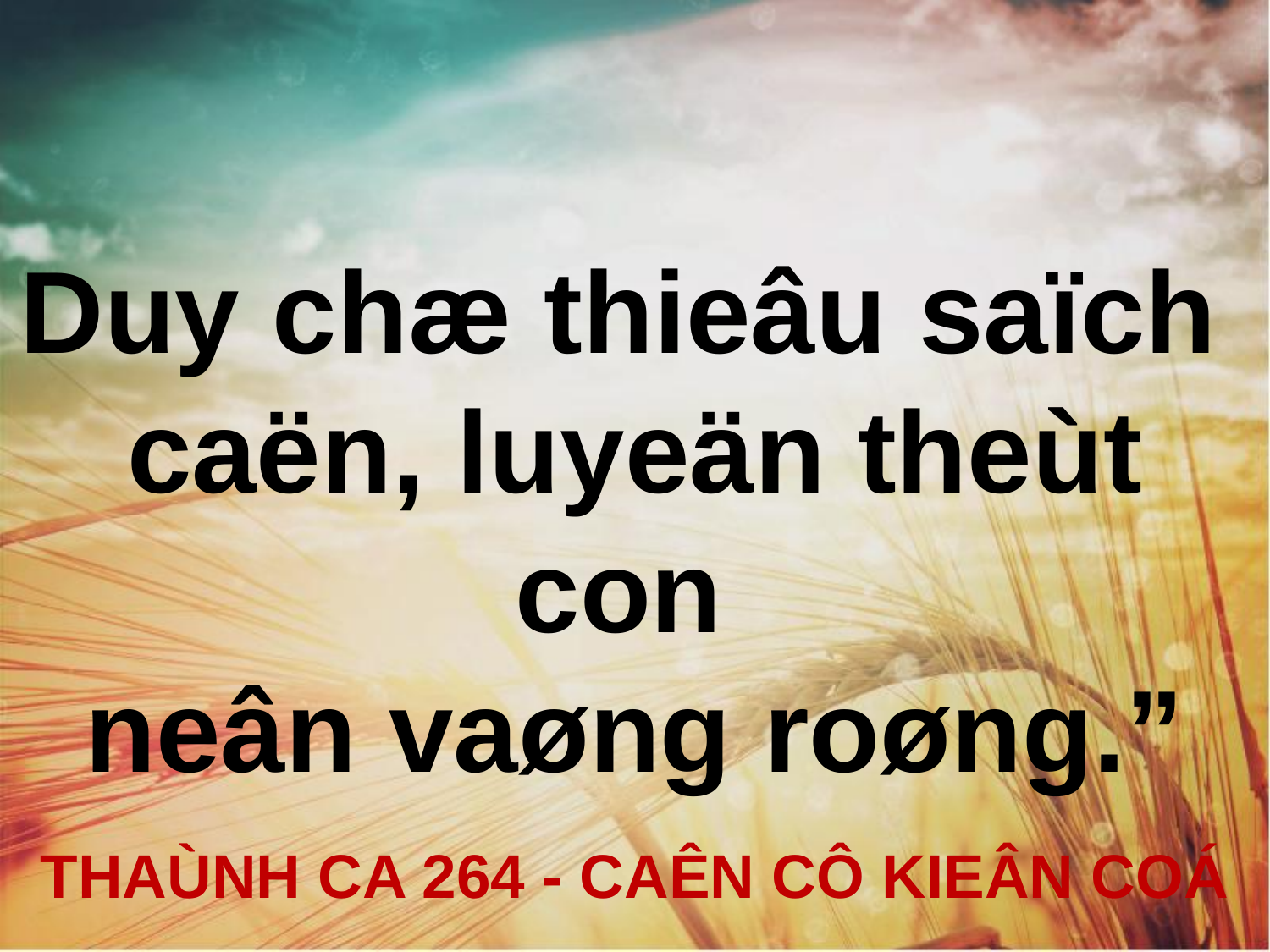

Duy chæ thieâu saïch
caën, luyeän theùt con
neân vaøng roøng.”
THAÙNH CA 264 - CAÊN CÔ KIEÂN COÁ